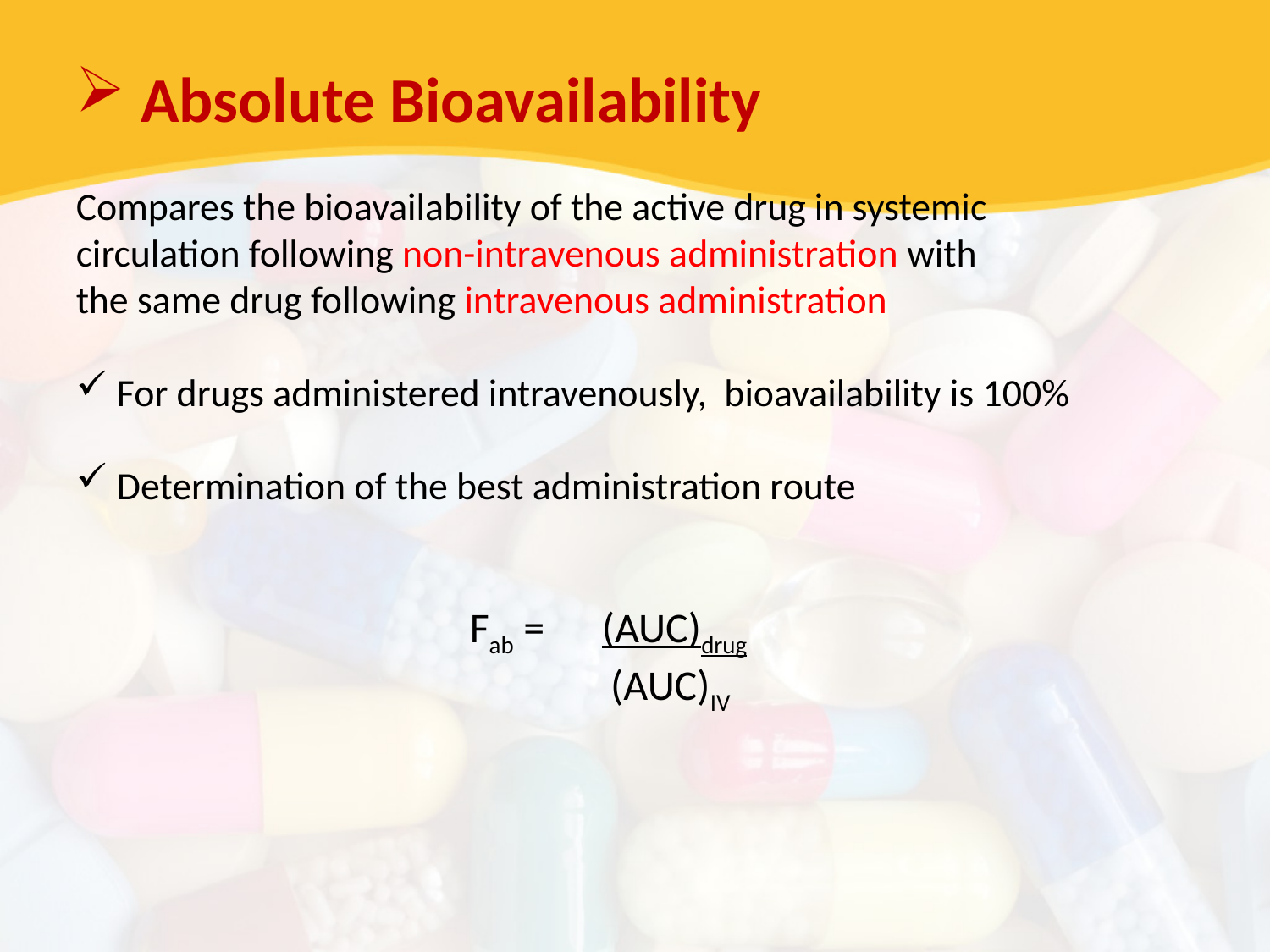

Absolute Bioavailability

Compares the bioavailability of the active drug in systemic circulation following non-intravenous administration with
the same drug following intravenous administration

 For drugs administered intravenously,  bioavailability is 100%

 Determination of the best administration route

Fab =      (AUC)drug
             (AUC)IV